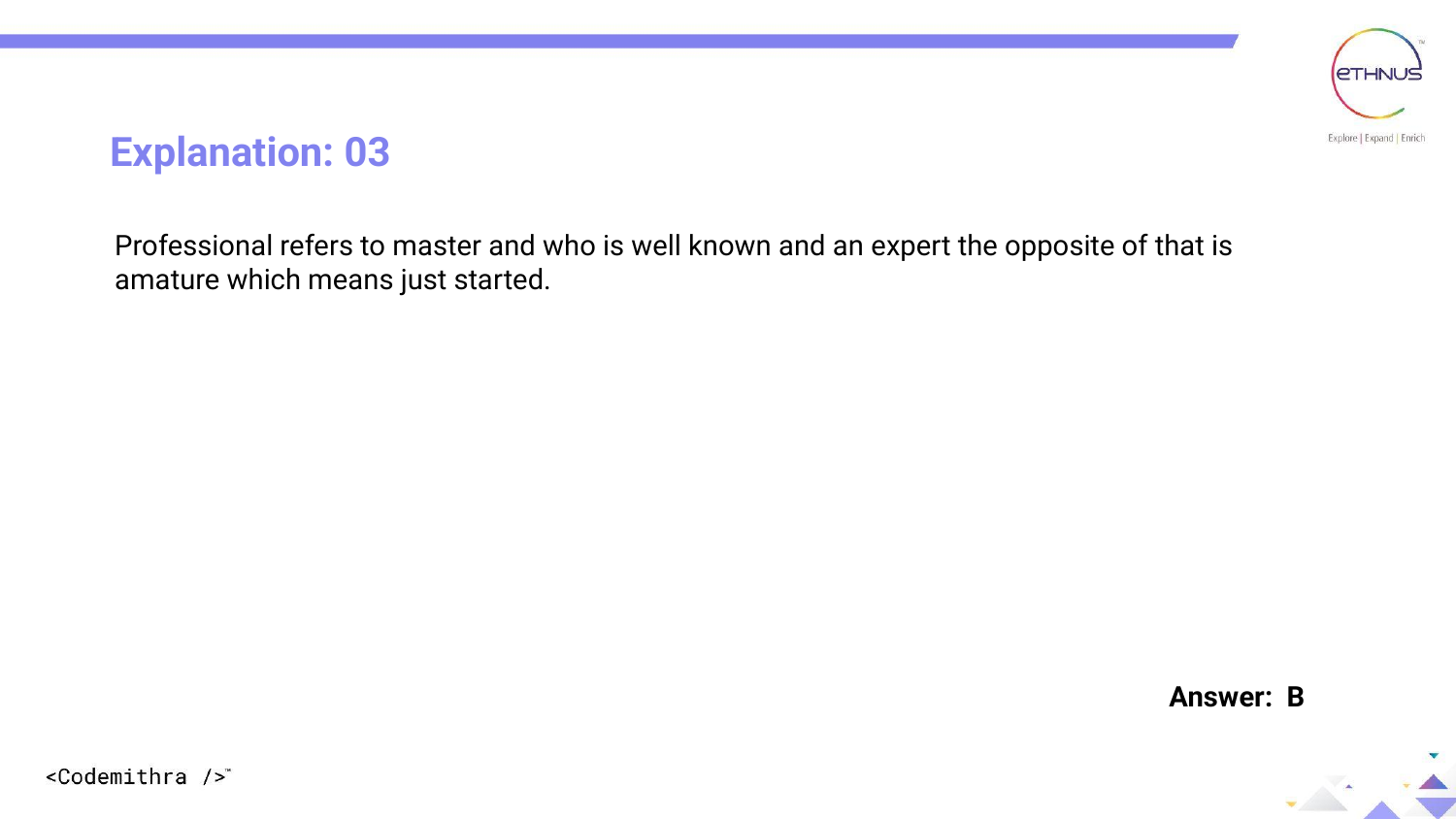

Explanation: 03
Explanation: 03
Professional refers to master and who is well known and an expert the opposite of that is amature which means just started.
Answer:  B